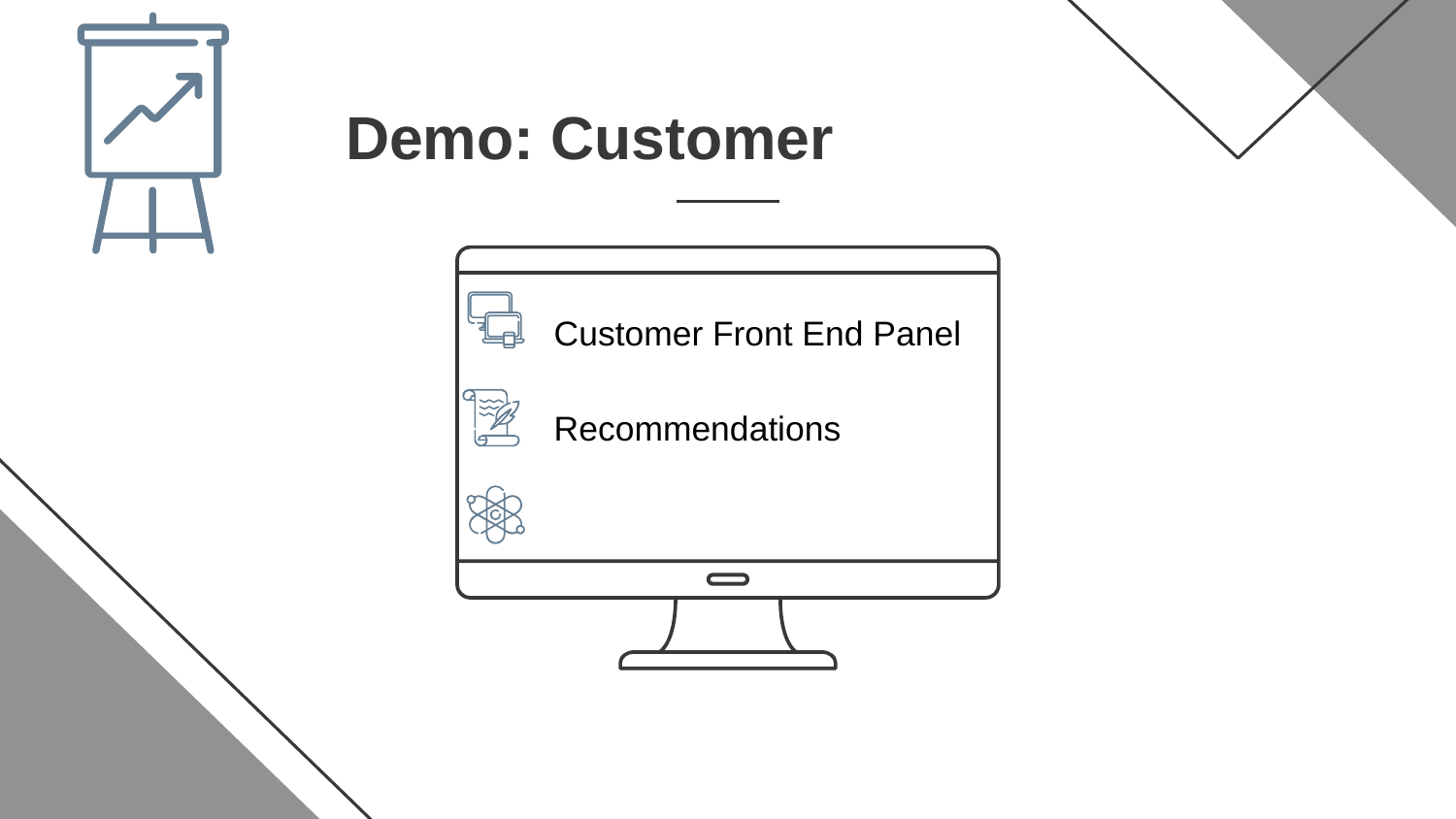

# Demo: Customer

Customer Front End Panel

Recommendations